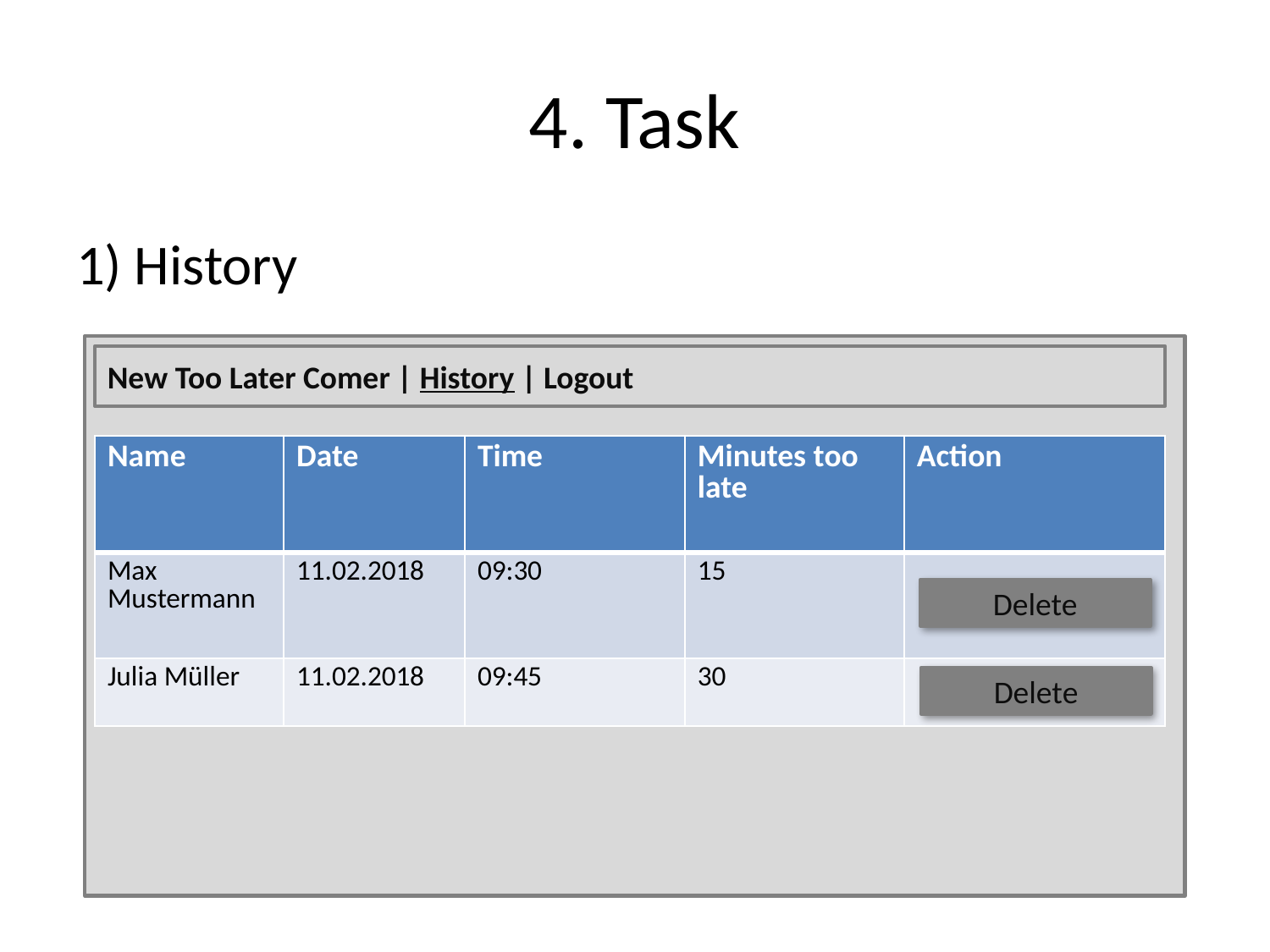

# 4. Task
1) History

New Too Later Comer | History | Logout
| Name | Date | Time | Minutes too late | Action |
| --- | --- | --- | --- | --- |
| Max Mustermann | 11.02.2018 | 09:30 | 15 |  |
| Julia Müller | 11.02.2018 | 09:45 | 30 |  |
Delete
Delete